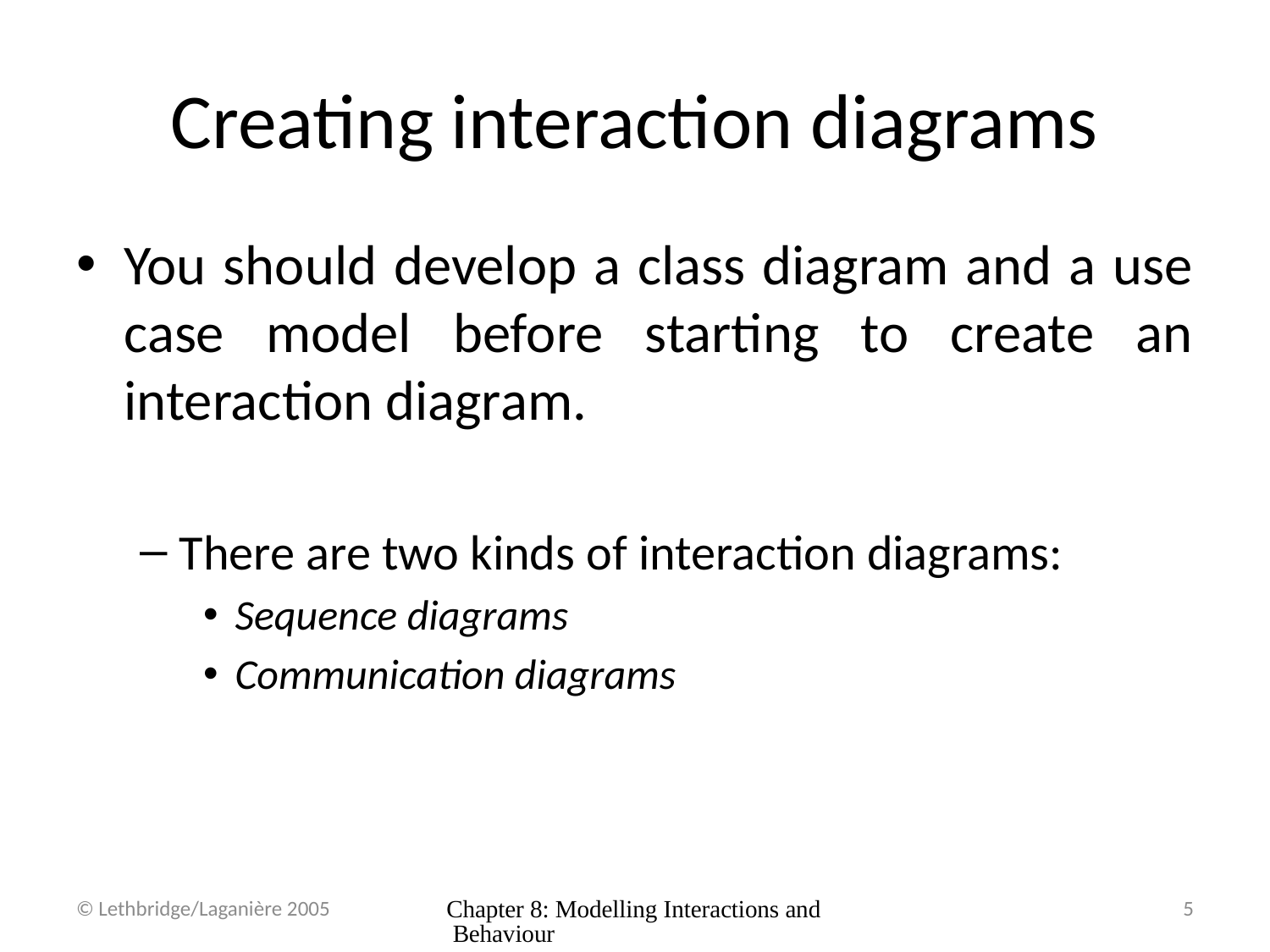

# Creating interaction diagrams
You should develop a class diagram and a use case model before starting to create an interaction diagram.

There are two kinds of interaction diagrams:
Sequence diagrams
Communication diagrams
© Lethbridge/Laganière 2005
Chapter 8: Modelling Interactions and Behaviour
5